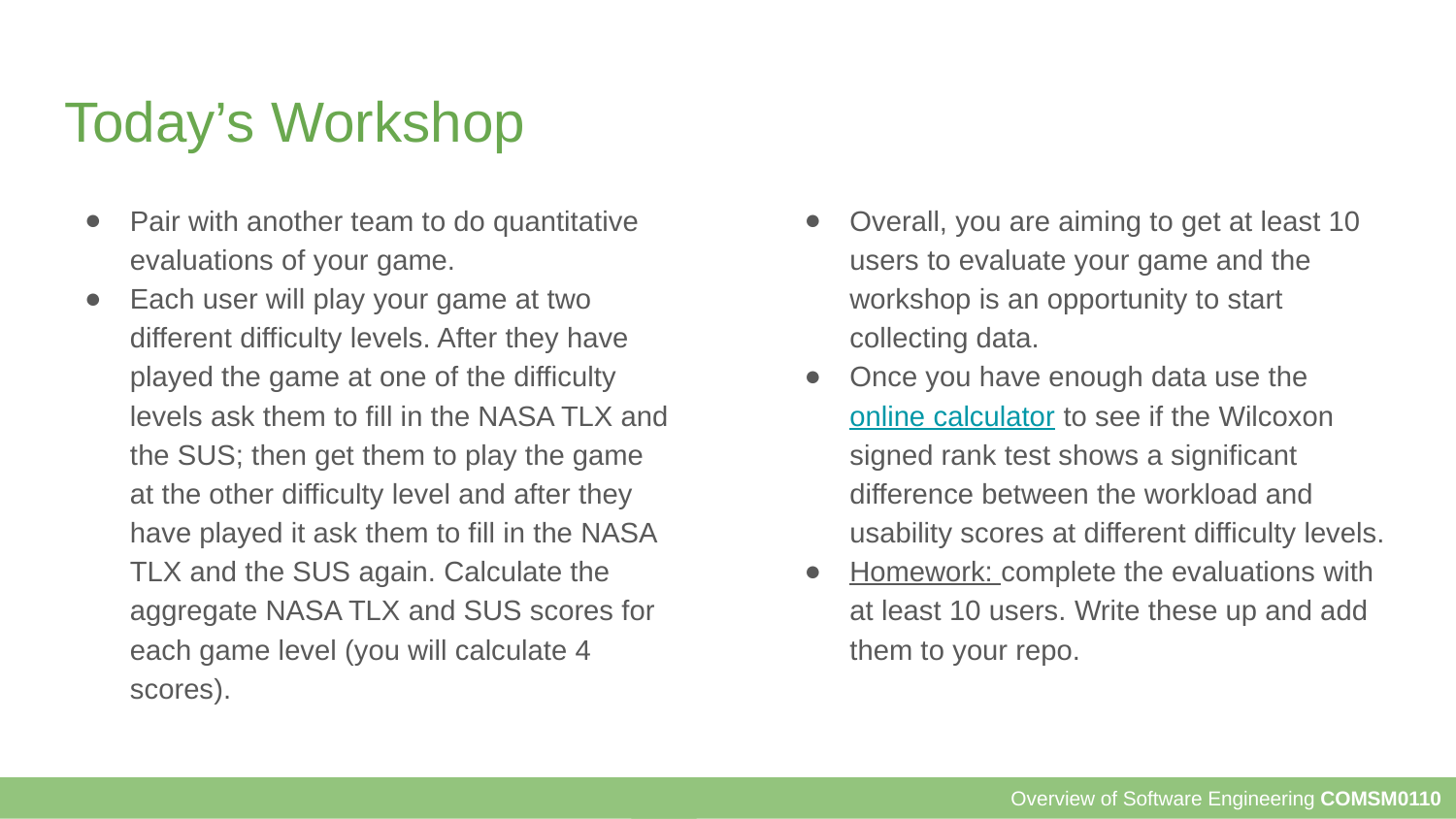

# Today’s Workshop
Pair with another team to do quantitative evaluations of your game.
Each user will play your game at two different difficulty levels. After they have played the game at one of the difficulty levels ask them to fill in the NASA TLX and the SUS; then get them to play the game at the other difficulty level and after they have played it ask them to fill in the NASA TLX and the SUS again. Calculate the aggregate NASA TLX and SUS scores for each game level (you will calculate 4 scores).

Overall, you are aiming to get at least 10 users to evaluate your game and the workshop is an opportunity to start collecting data.
Once you have enough data use the online calculator to see if the Wilcoxon signed rank test shows a significant difference between the workload and usability scores at different difficulty levels.
Homework: complete the evaluations with at least 10 users. Write these up and add them to your repo.